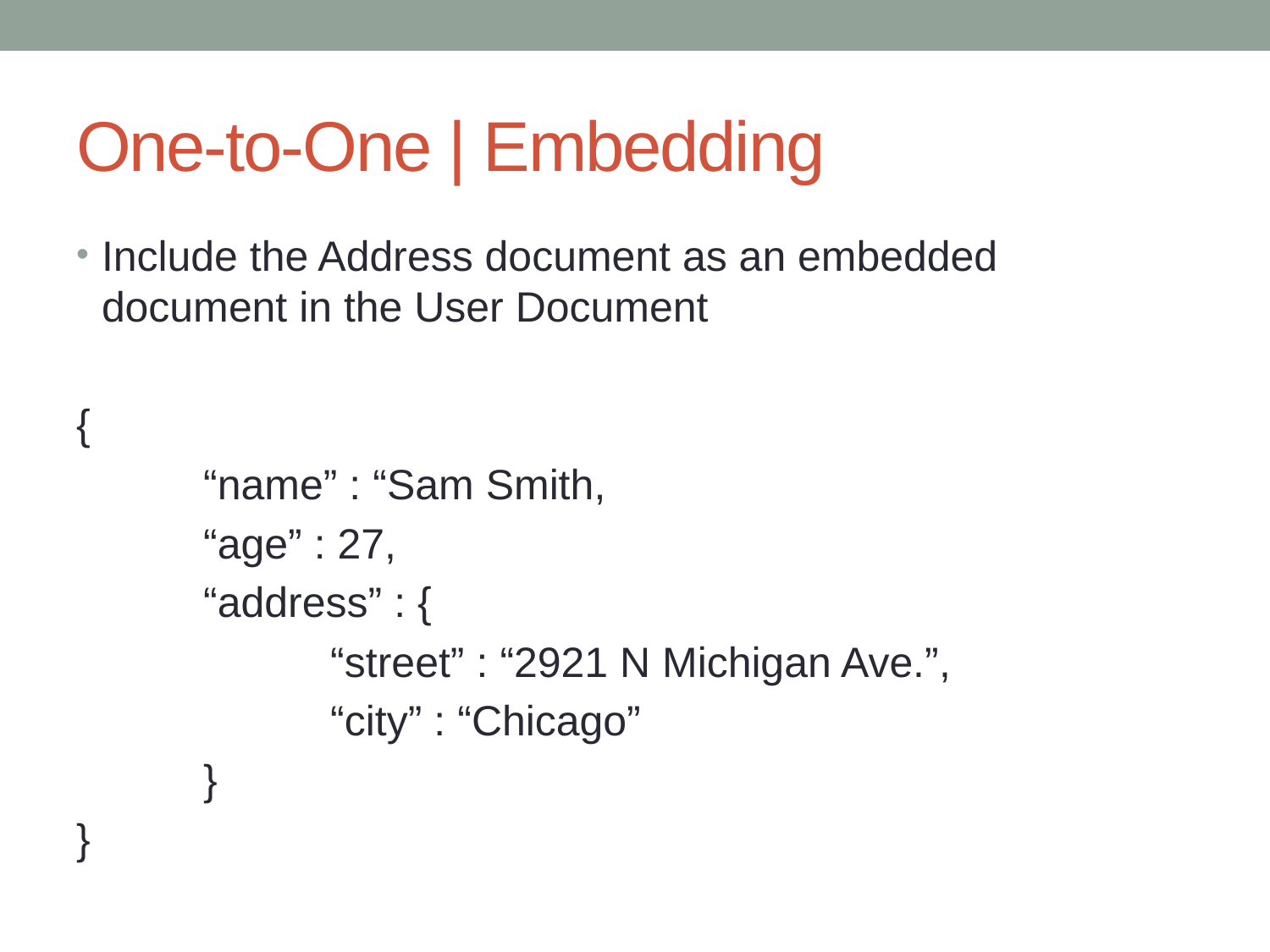

# One-to-One | Embedding
Include the Address document as an embedded document in the User Document

{
	“name” : “Sam Smith,
	“age” : 27,
	“address” : {
		“street” : “2921 N Michigan Ave.”,
		“city” : “Chicago”
	}
}